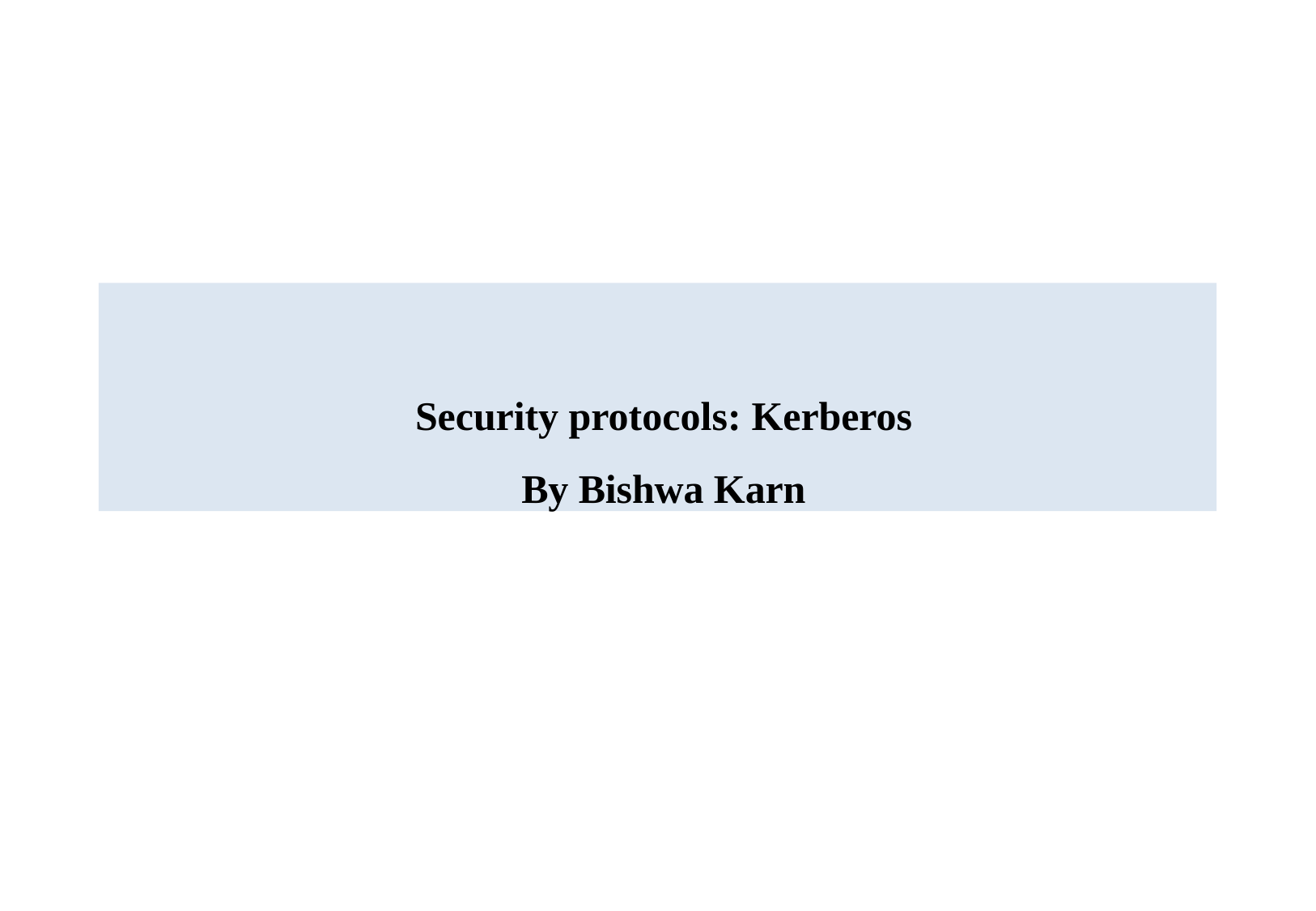

# Security protocols: Kerberos By Bishwa Karn